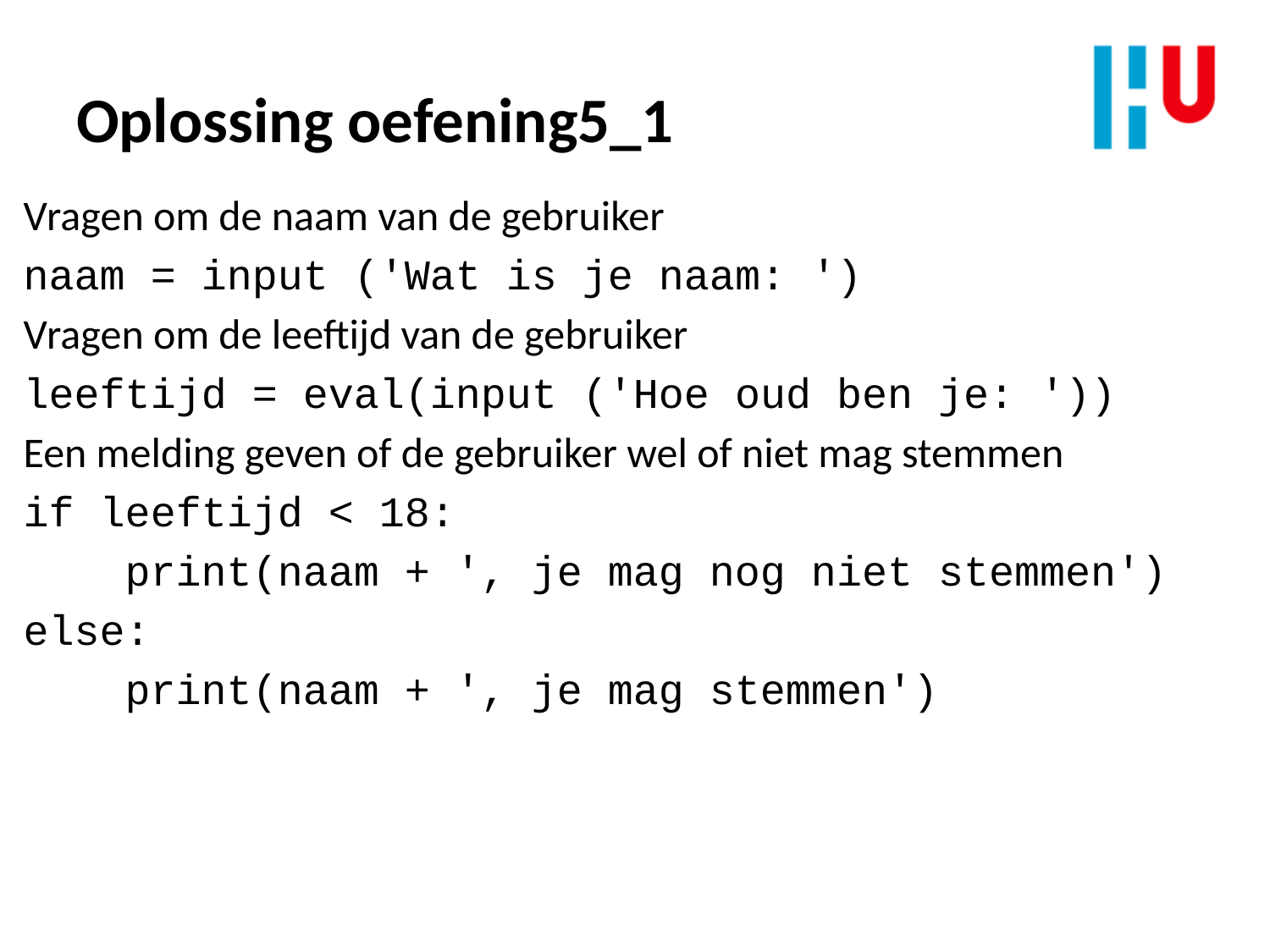

# Oplossing oefening5_1
Vragen om de naam van de gebruiker
naam = input ('Wat is je naam: ')
Vragen om de leeftijd van de gebruiker
leeftijd = eval(input ('Hoe oud ben je: '))
Een melding geven of de gebruiker wel of niet mag stemmen
if leeftijd < 18:
    print(naam + ', je mag nog niet stemmen')
else:
    print(naam + ', je mag stemmen')